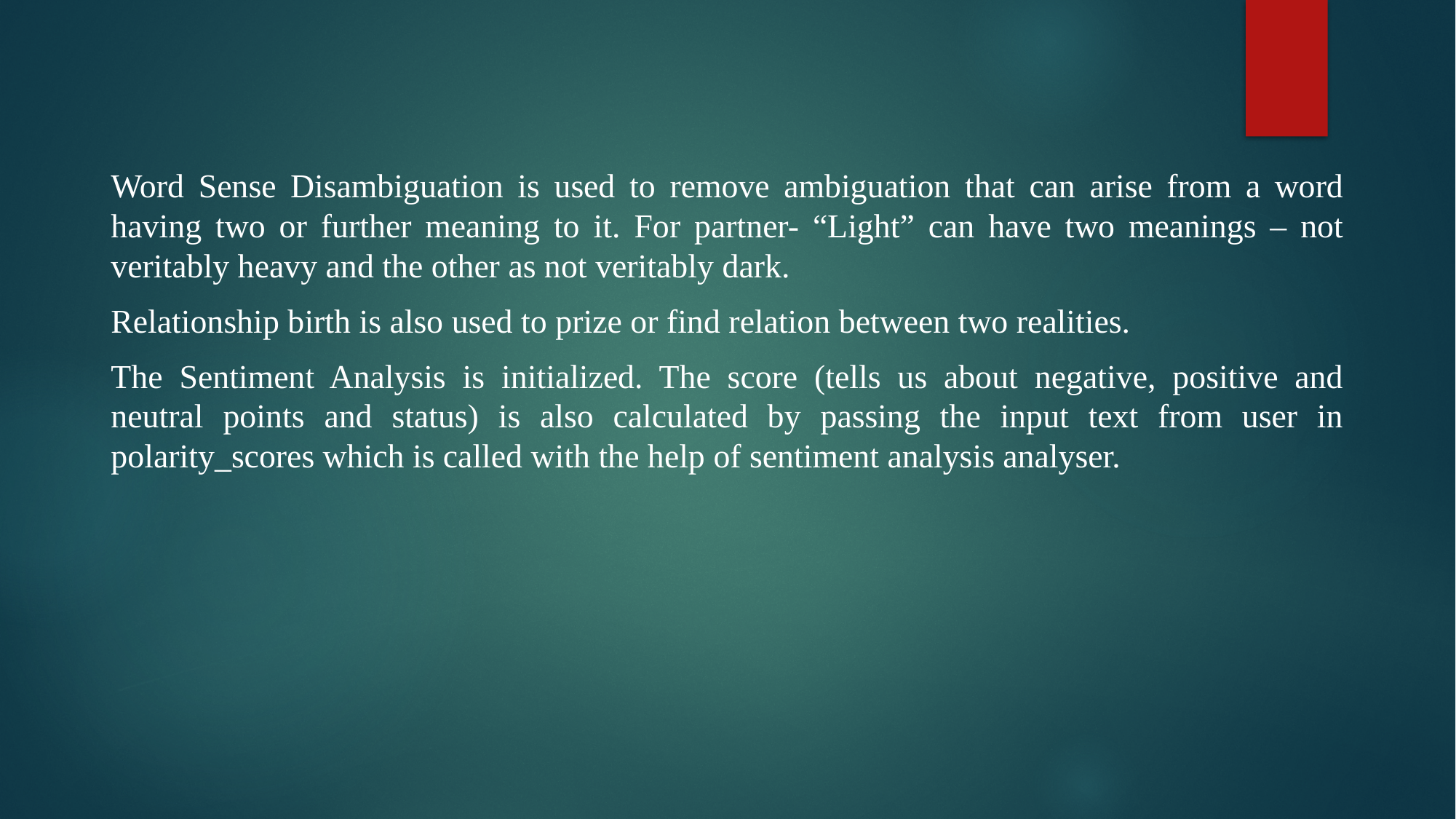

#
Word Sense Disambiguation is used to remove ambiguation that can arise from a word having two or further meaning to it. For partner- “Light” can have two meanings – not veritably heavy and the other as not veritably dark.
Relationship birth is also used to prize or find relation between two realities.
The Sentiment Analysis is initialized. The score (tells us about negative, positive and neutral points and status) is also calculated by passing the input text from user in polarity_scores which is called with the help of sentiment analysis analyser.